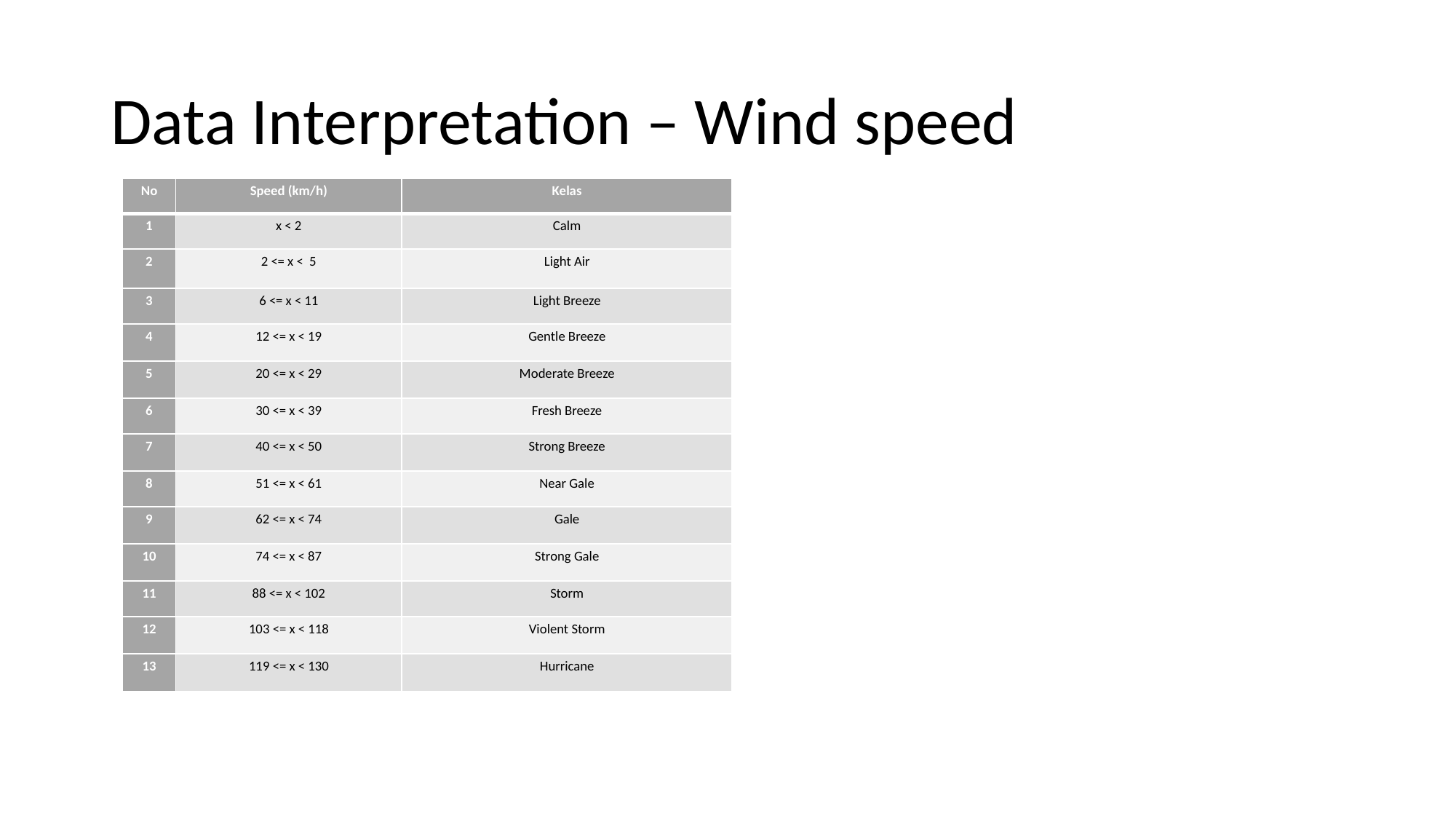

# Data Interpretation – Wind speed
| No | Speed (km/h) | Kelas |
| --- | --- | --- |
| 1 | x < 2 | Calm |
| 2 | 2 <= x < 5 | Light Air |
| 3 | 6 <= x < 11 | Light Breeze |
| 4 | 12 <= x < 19 | Gentle Breeze |
| 5 | 20 <= x < 29 | Moderate Breeze |
| 6 | 30 <= x < 39 | Fresh Breeze |
| 7 | 40 <= x < 50 | Strong Breeze |
| 8 | 51 <= x < 61 | Near Gale |
| 9 | 62 <= x < 74 | Gale |
| 10 | 74 <= x < 87 | Strong Gale |
| 11 | 88 <= x < 102 | Storm |
| 12 | 103 <= x < 118 | Violent Storm |
| 13 | 119 <= x < 130 | Hurricane |